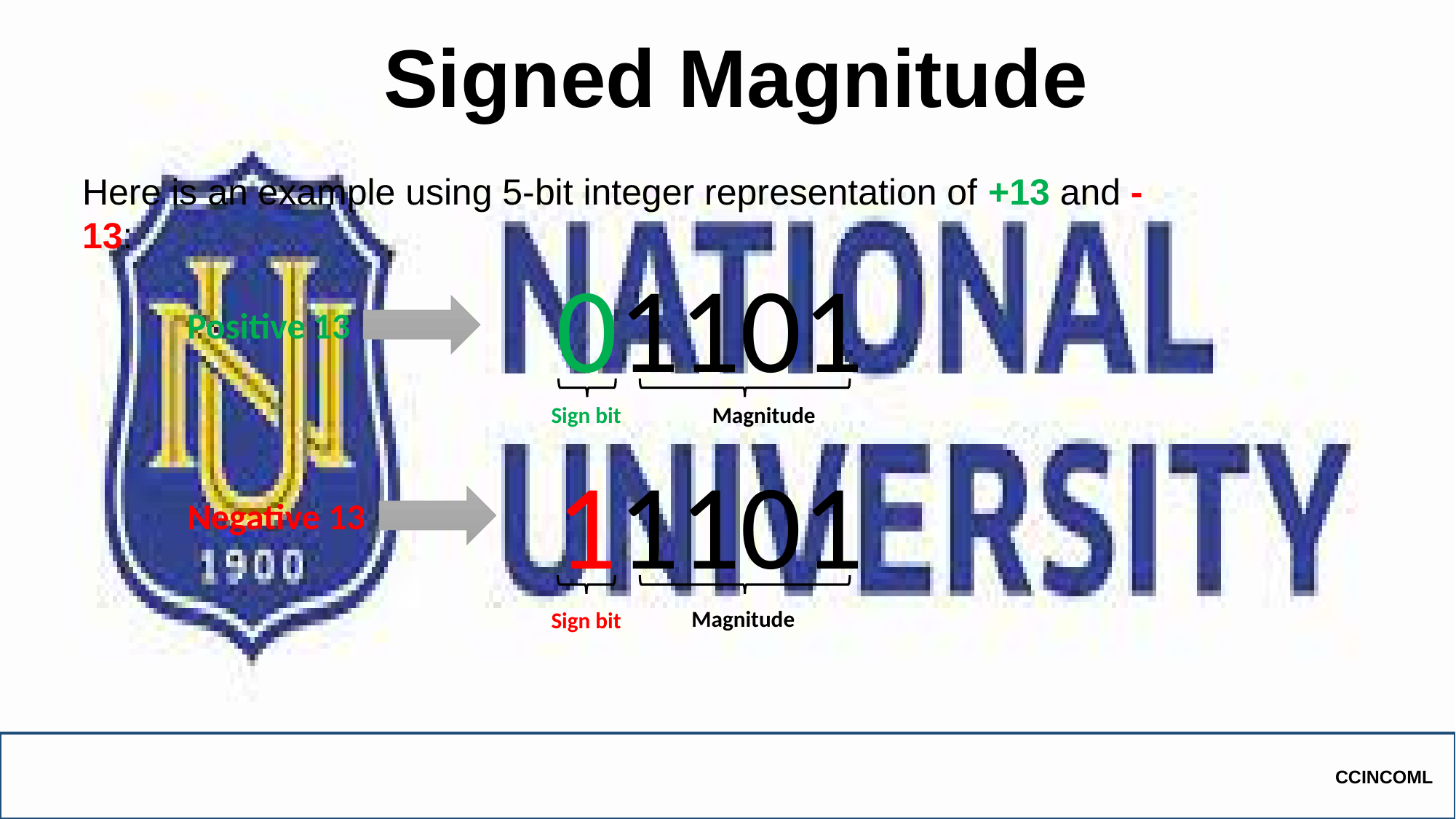

# Signed Magnitude
Here is an example using 5-bit integer representation of +13 and -13:
01101

Positive 13

Magnitude
Sign bit
11101

Negative 13

Magnitude
Sign bit
CCINCOML